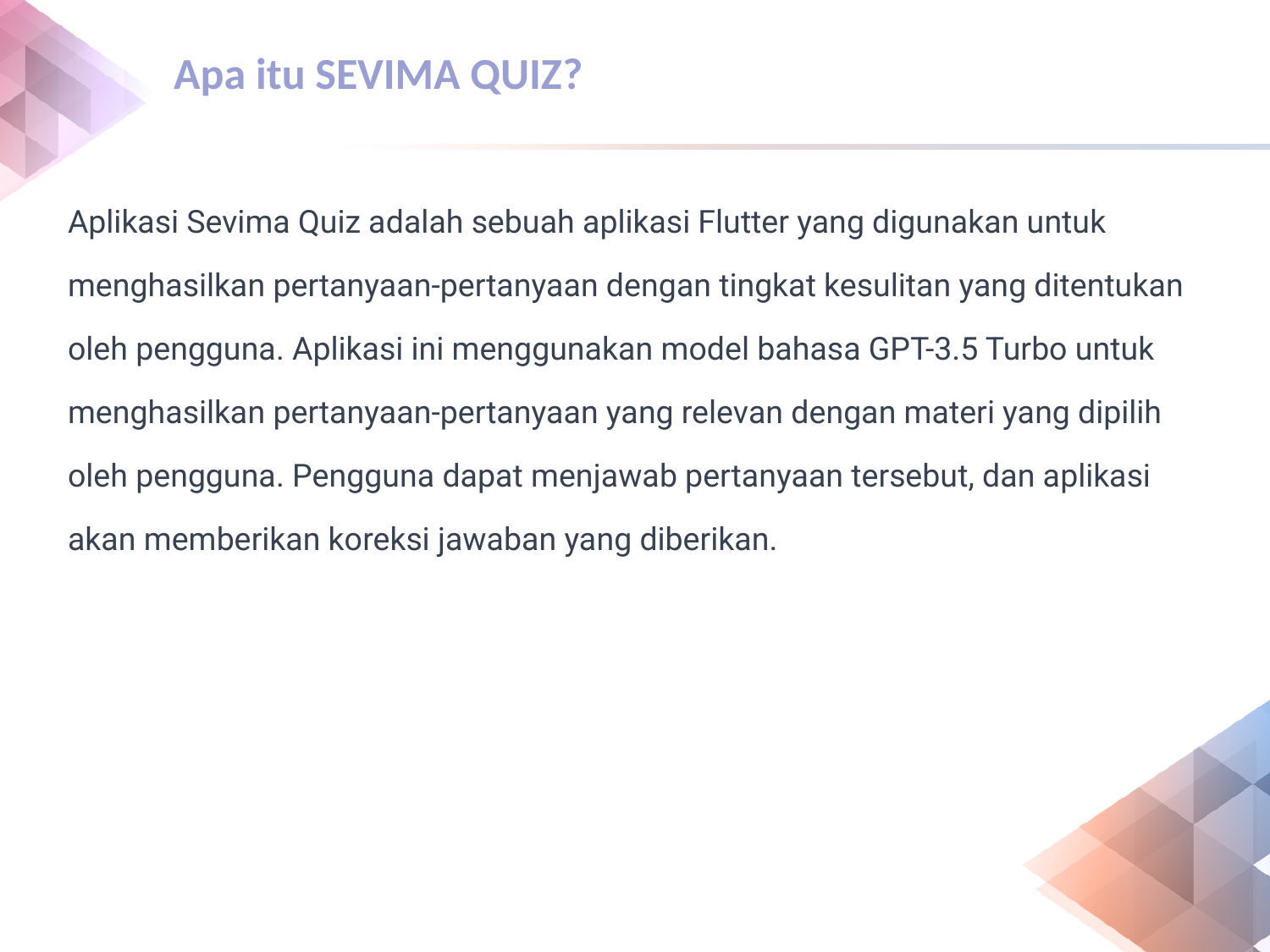

# Apa itu SEVIMA QUIZ?
Aplikasi Sevima Quiz adalah sebuah aplikasi Flutter yang digunakan untuk
menghasilkan pertanyaan-pertanyaan dengan tingkat kesulitan yang ditentukan
oleh pengguna. Aplikasi ini menggunakan model bahasa GPT-3.5 Turbo untuk
menghasilkan pertanyaan-pertanyaan yang relevan dengan materi yang dipilih
oleh pengguna. Pengguna dapat menjawab pertanyaan tersebut, dan aplikasi
akan memberikan koreksi jawaban yang diberikan.